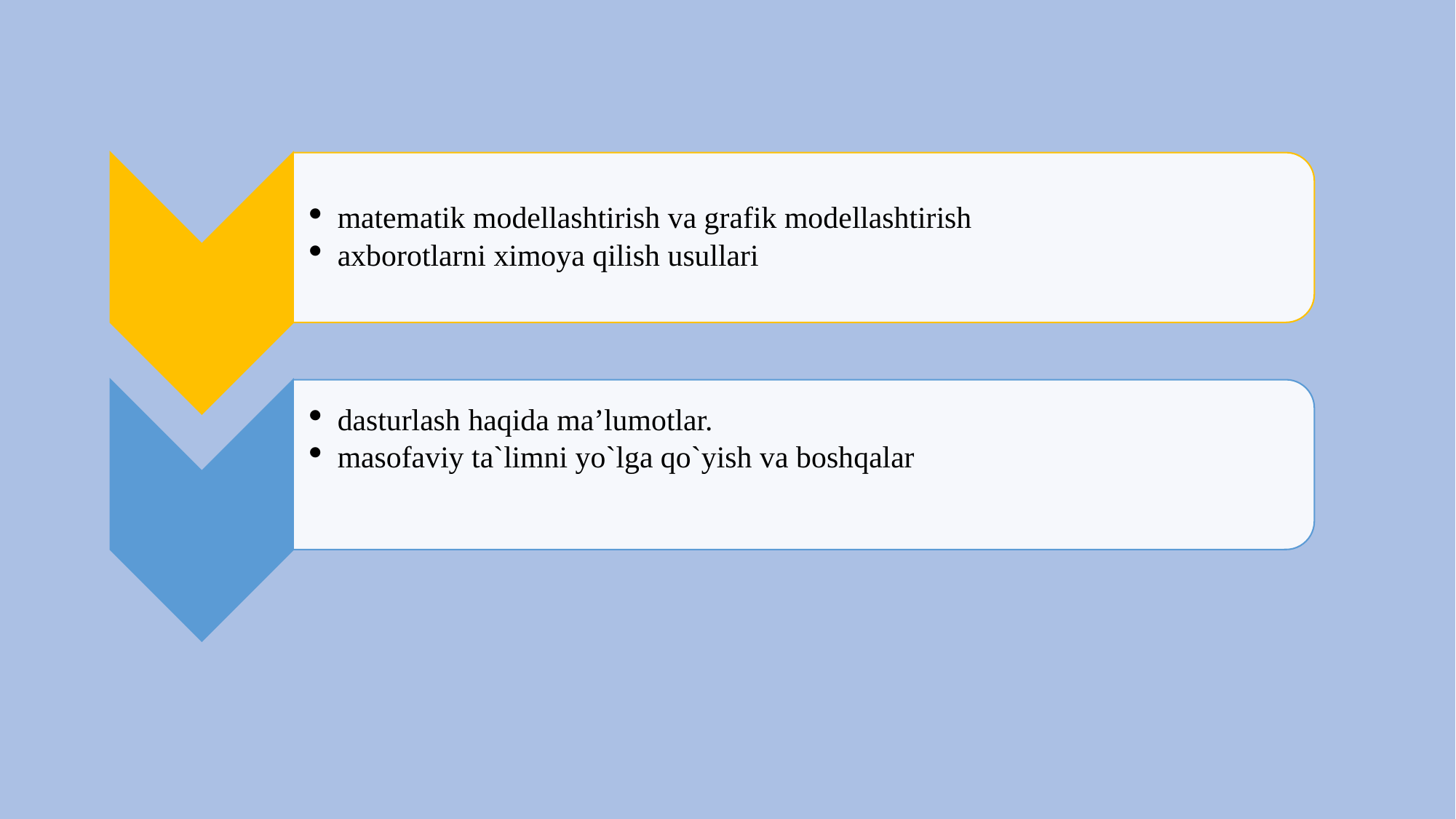

.
matematik modellashtirish va grafik modellashtirish
ахborotlarni хimoya qilish usullari
.
dasturlash haqida ma’lumоtlar.
masofaviy ta`limni yo`lga qo`yish va boshqalar